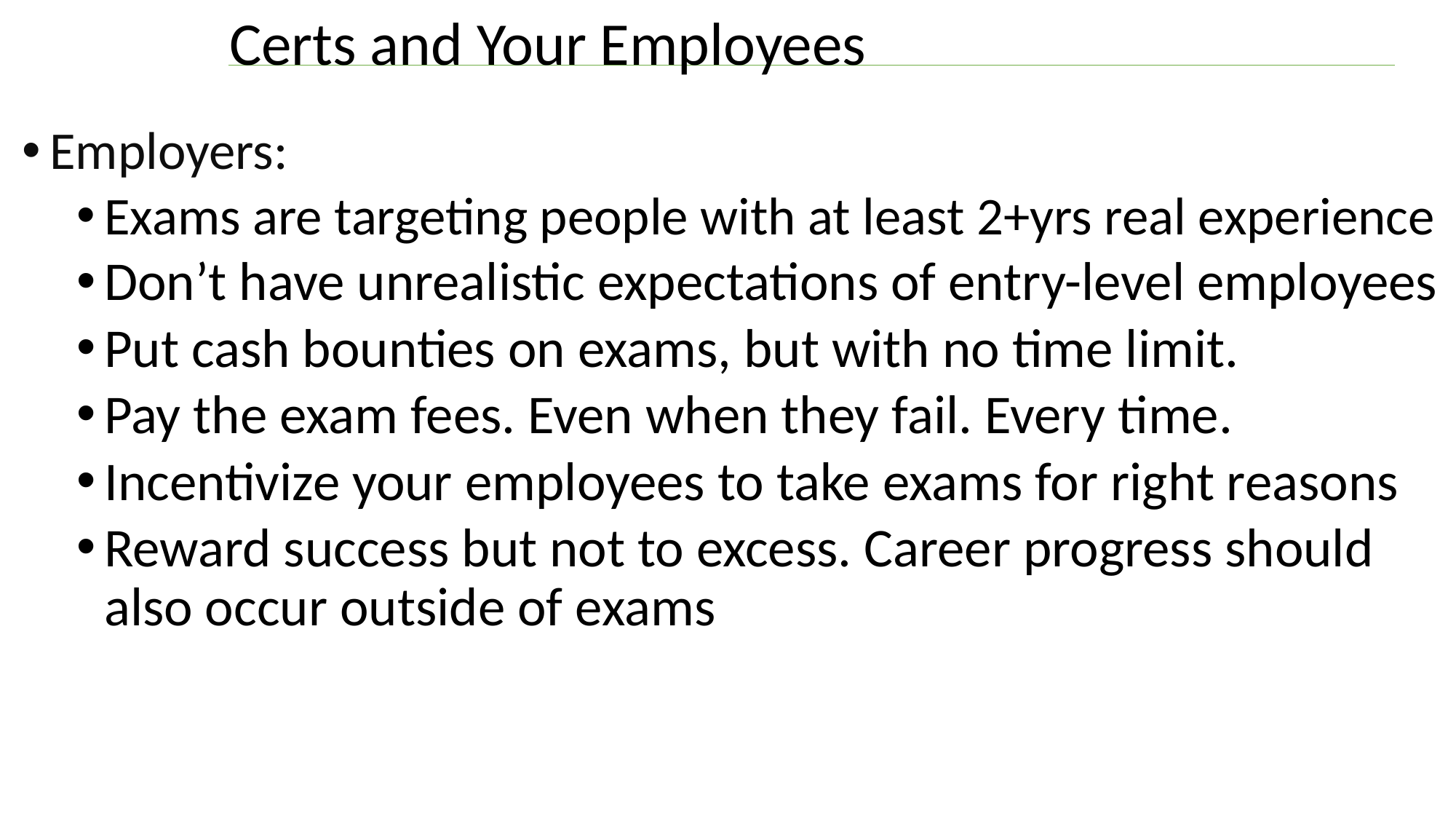

# Certs and Your Employees
Employers:
Exams are targeting people with at least 2+yrs real experience
Don’t have unrealistic expectations of entry-level employees
Put cash bounties on exams, but with no time limit.
Pay the exam fees. Even when they fail. Every time.
Incentivize your employees to take exams for right reasons
Reward success but not to excess. Career progress should also occur outside of exams